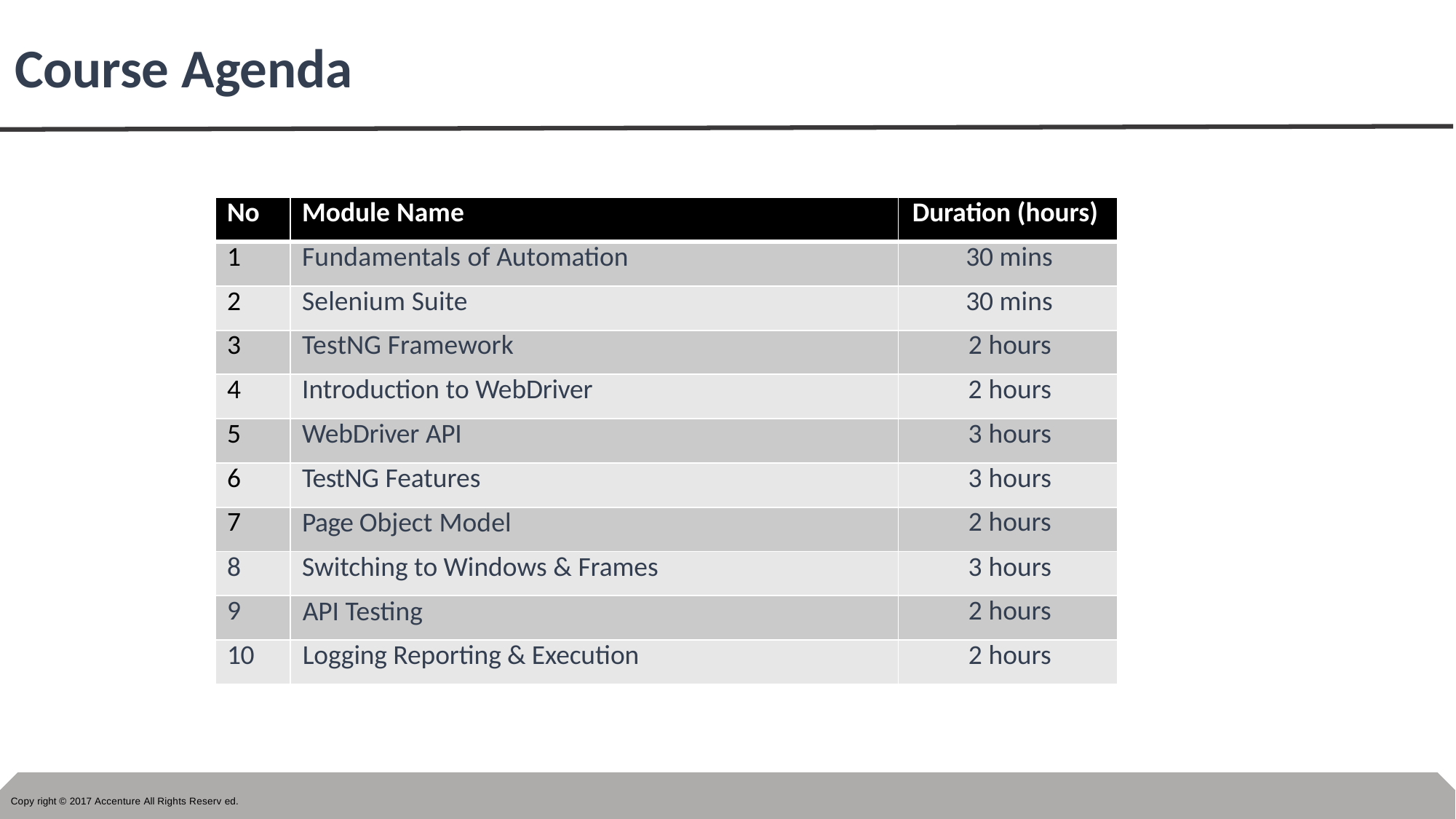

# Course Agenda

| No | Module Name | Duration (hours) |
| --- | --- | --- |
| 1 | Fundamentals of Automation | 30 mins |
| 2 | Selenium Suite | 30 mins |
| 3 | TestNG Framework | 2 hours |
| 4 | Introduction to WebDriver | 2 hours |
| 5 | WebDriver API | 3 hours |
| 6 | TestNG Features | 3 hours |
| 7 | Page Object Model | 2 hours |
| 8 | Switching to Windows & Frames | 3 hours |
| 9 | API Testing | 2 hours |
| 10 | Logging Reporting & Execution | 2 hours |
Copy right © 2017 Accenture All Rights Reserv ed.